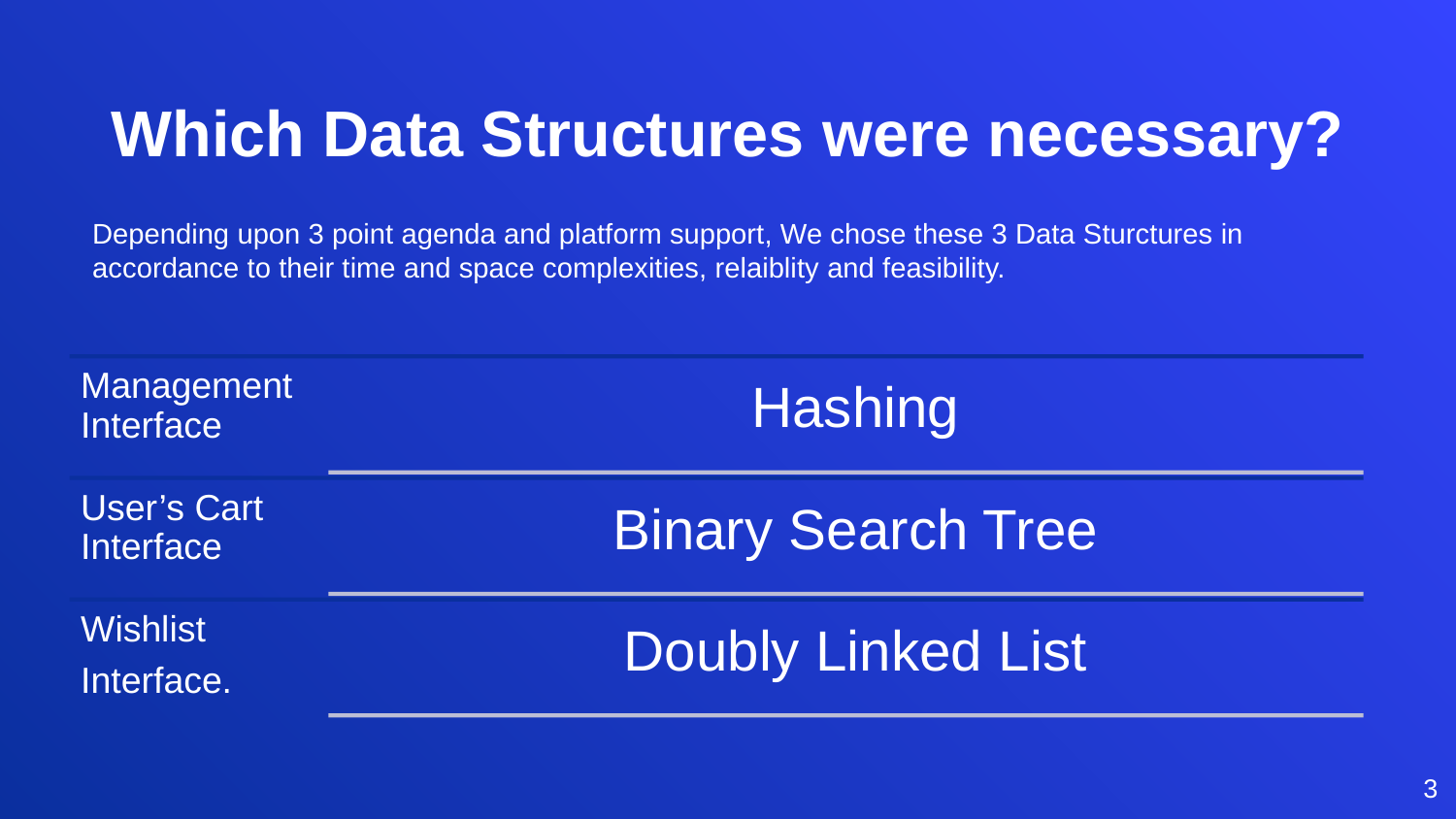

Which Data Structures were necessary?
Depending upon 3 point agenda and platform support, We chose these 3 Data Sturctures in accordance to their time and space complexities, relaiblity and feasibility.
Management Interface
Hashing
User’s Cart Interface
Binary Search Tree
Wishlist
Interface.
Doubly Linked List
3